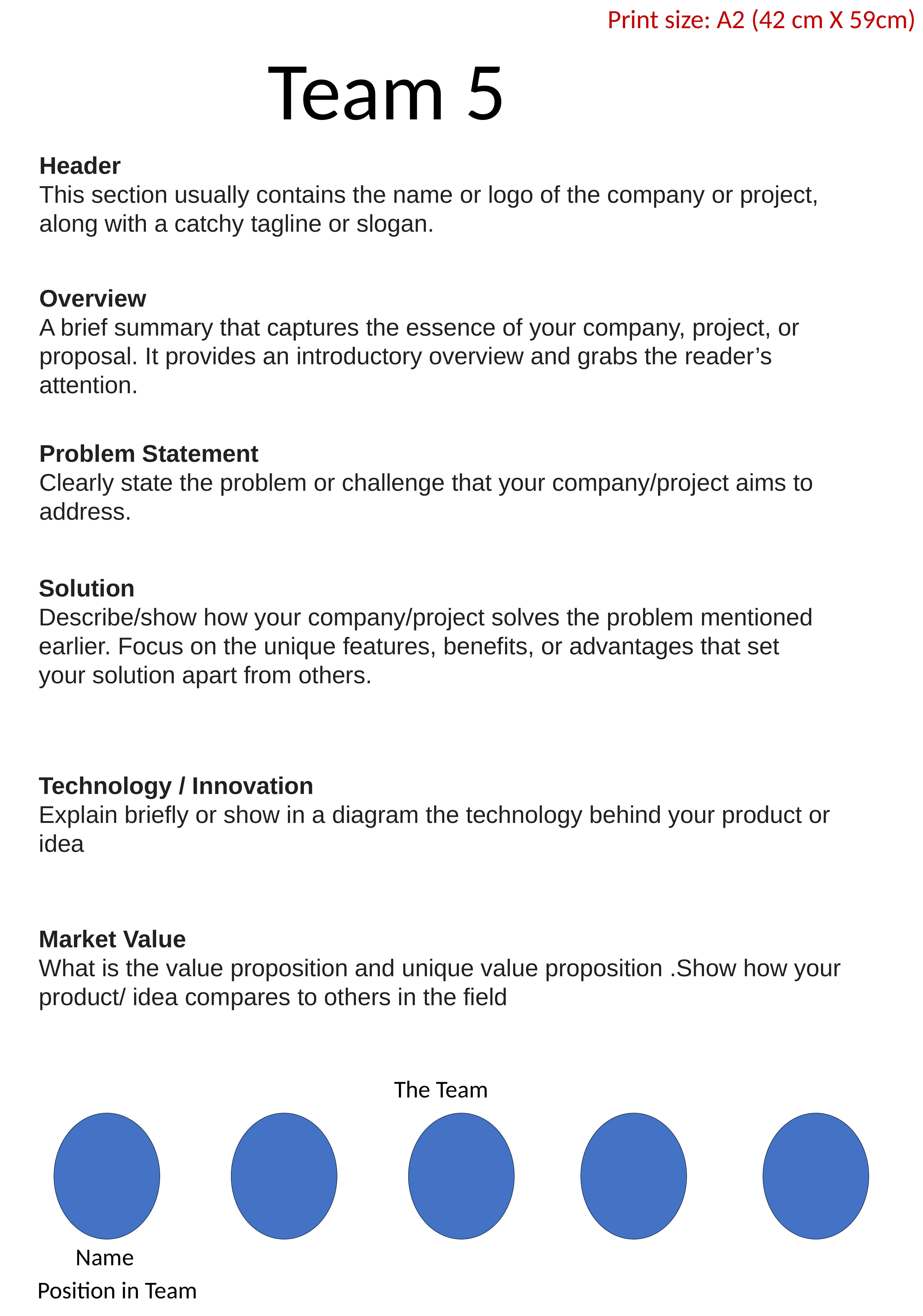

Print size: A2 (42 cm X 59cm)
Team 5
Header
This section usually contains the name or logo of the company or project, along with a catchy tagline or slogan.
Overview
A brief summary that captures the essence of your company, project, or proposal. It provides an introductory overview and grabs the reader’s attention.
Problem Statement
Clearly state the problem or challenge that your company/project aims to address.
Solution
Describe/show how your company/project solves the problem mentioned earlier. Focus on the unique features, benefits, or advantages that set your solution apart from others.
Technology / Innovation
Explain briefly or show in a diagram the technology behind your product or idea
Market Value
What is the value proposition and unique value proposition .Show how your product/ idea compares to others in the field
The Team

Name
Position in Team